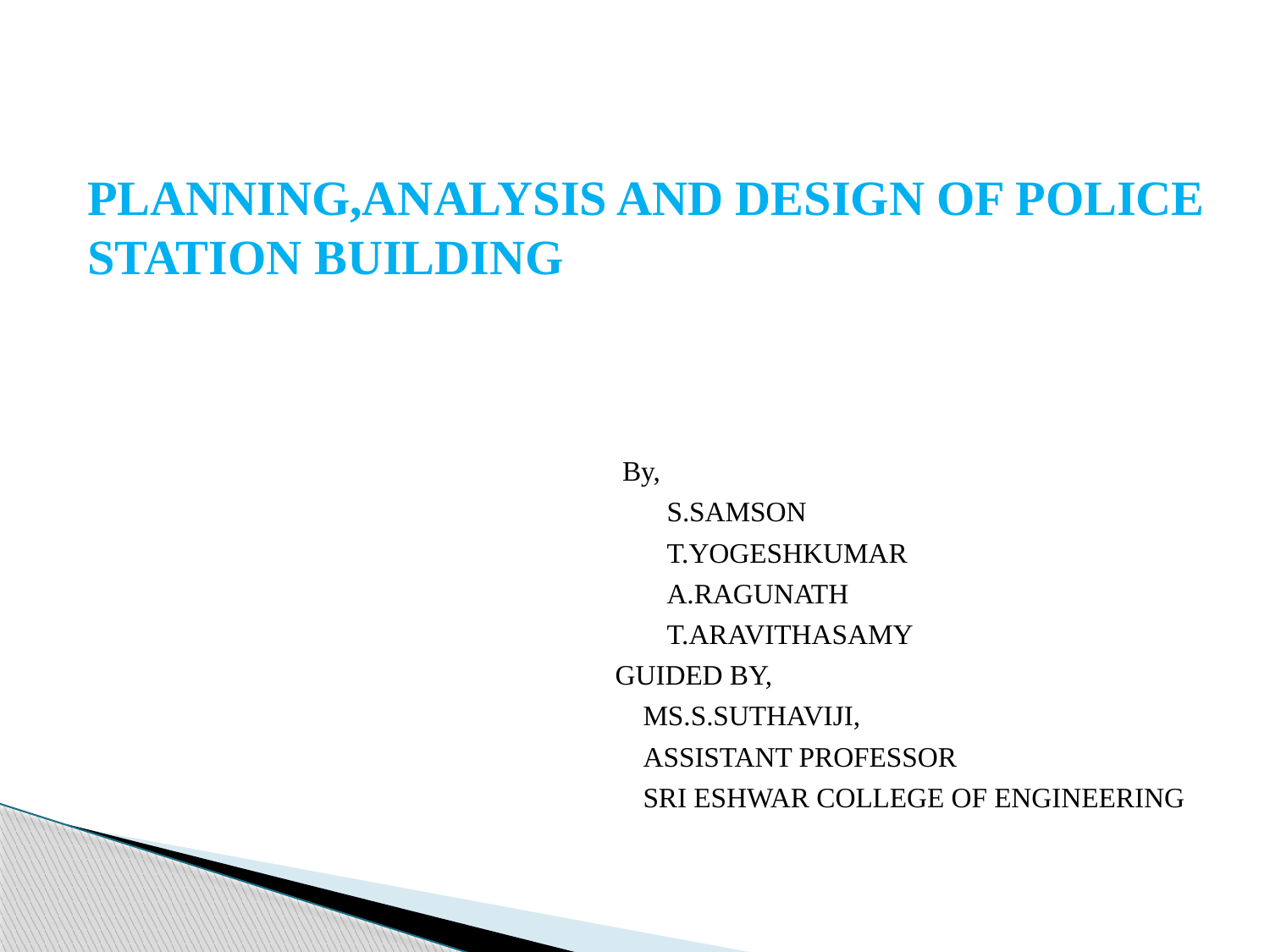

# PLANNING,ANALYSIS AND DESIGN OF POLICE STATION BUILDING

                              By,
		S.SAMSON
		T.YOGESHKUMAR
		A.RAGUNATH
		T.ARAVITHASAMY
                             GUIDED BY,
                                 MS.S.SUTHAVIJI,
                                 ASSISTANT PROFESSOR
                                 SRI ESHWAR COLLEGE OF ENGINEERING